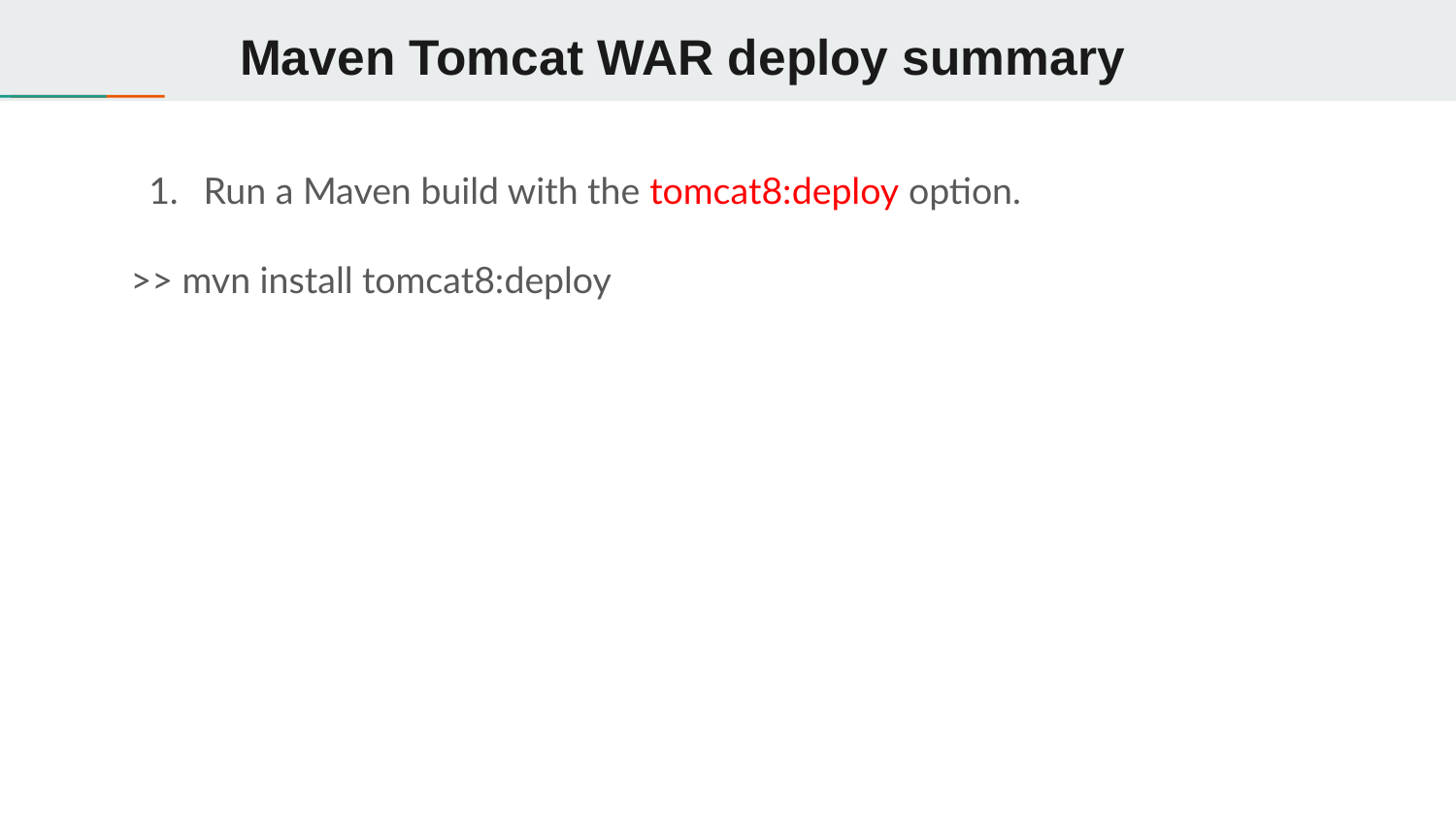

# Maven Tomcat WAR deploy summary
Run a Maven build with the tomcat8:deploy option.
>> mvn install tomcat8:deploy